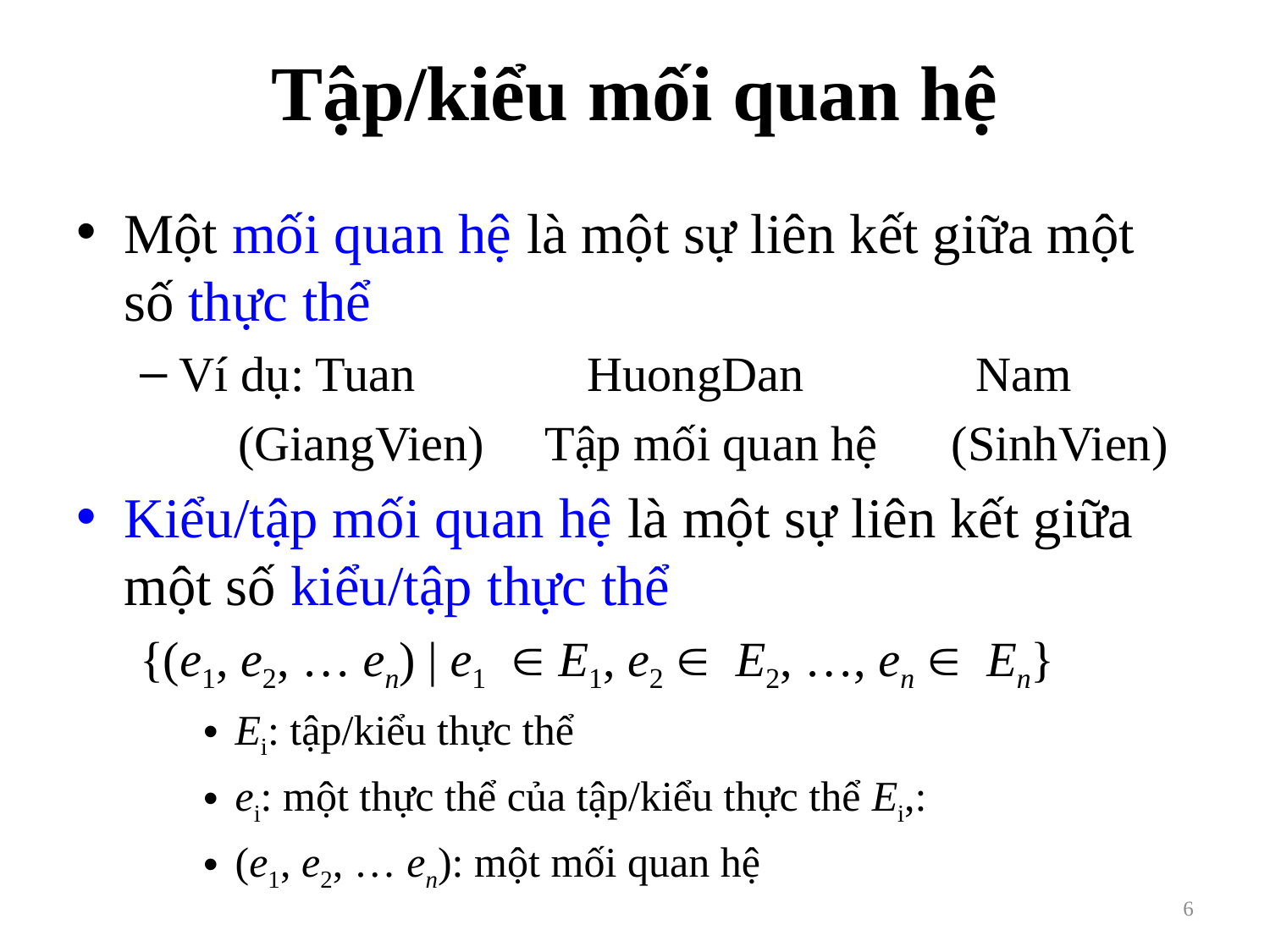

# Tập/kiểu mối quan hệ
Một mối quan hệ là một sự liên kết giữa một số thực thể
Ví dụ: Tuan              HuongDan              Nam
        (GiangVien)     Tập mối quan hệ      (SinhVien)
Kiểu/tập mối quan hệ là một sự liên kết giữa một số kiểu/tập thực thể
{(e1, e2, … en) | e1  ∈ E1, e2 ∈  E2, …, en ∈  En}
Ei: tập/kiểu thực thể
ei: một thực thể của tập/kiểu thực thể Ei,:
(e1, e2, … en): một mối quan hệ
6